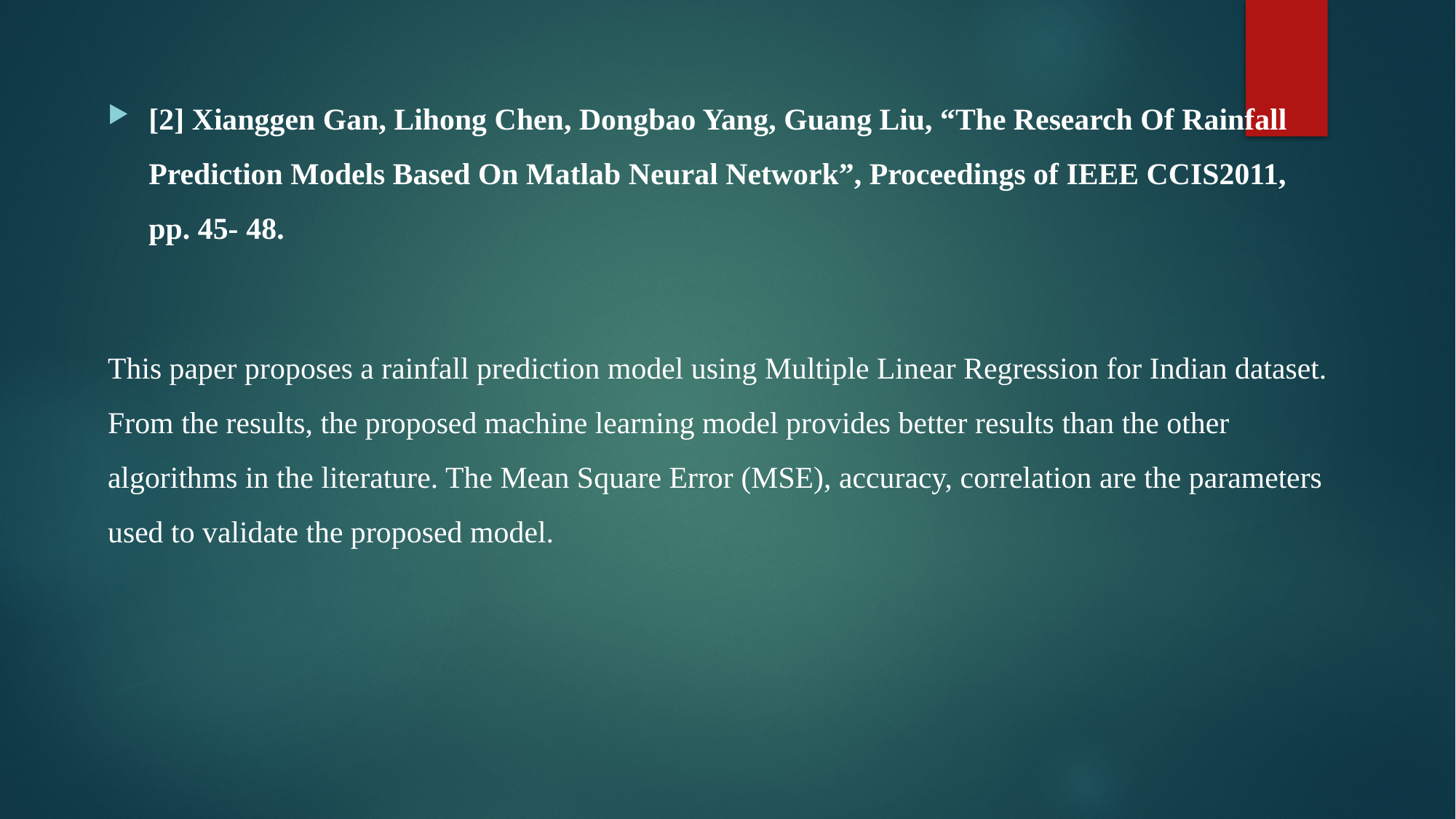

[2] Xianggen Gan, Lihong Chen, Dongbao Yang, Guang Liu, “The Research Of Rainfall Prediction Models Based On Matlab Neural Network”, Proceedings of IEEE CCIS2011, pp. 45- 48.

This paper proposes a rainfall prediction model using Multiple Linear Regression for Indian dataset. From the results, the proposed machine learning model provides better results than the other algorithms in the literature. The Mean Square Error (MSE), accuracy, correlation are the parameters used to validate the proposed model.